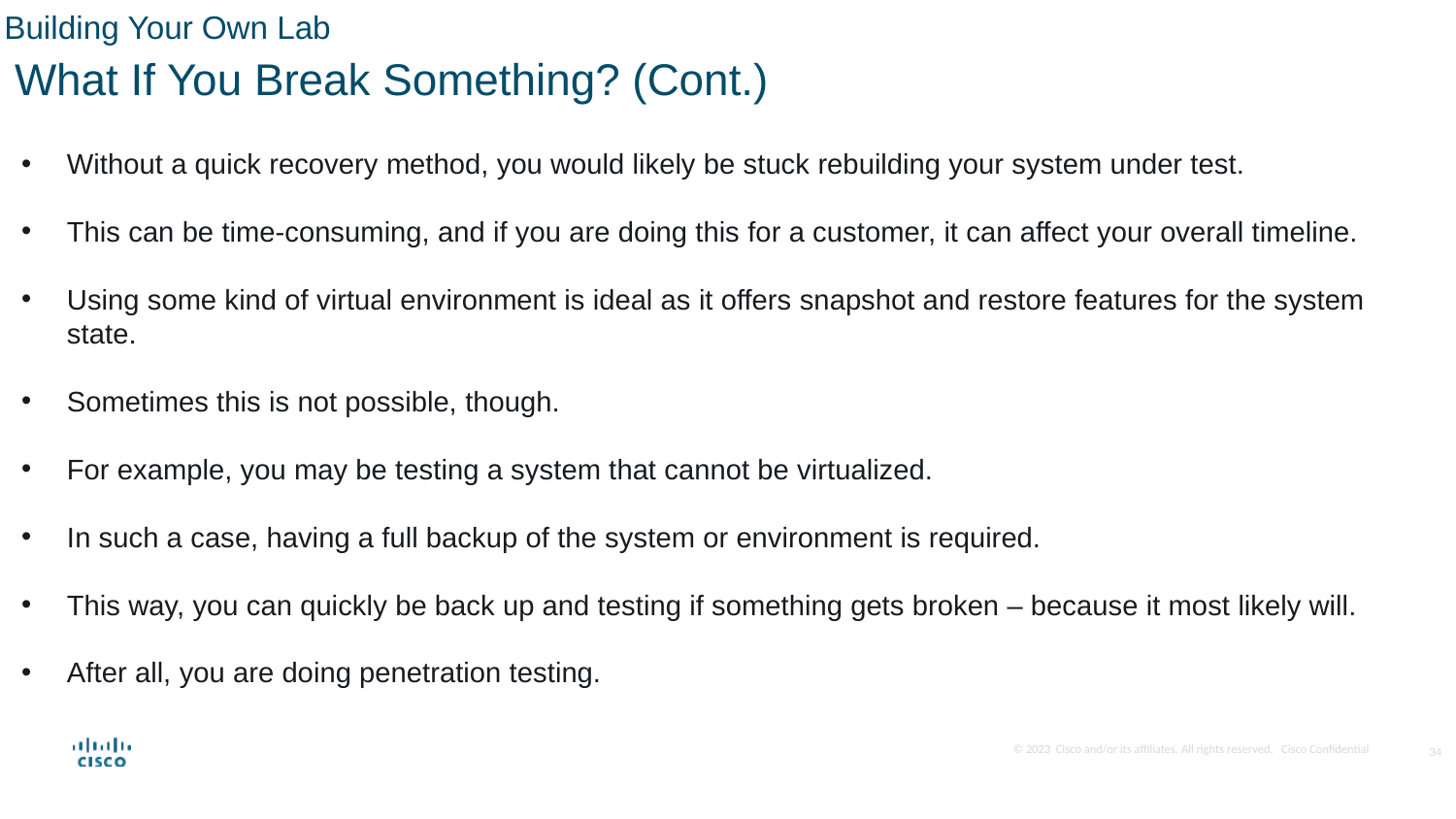

Building Your Own Lab
What If You Break Something? (Cont.)

Without a quick recovery method, you would likely be stuck rebuilding your system under test.

This can be time-consuming, and if you are doing this for a customer, it can affect your overall timeline.

Using some kind of virtual environment is ideal as it offers snapshot and restore features for the system state.

Sometimes this is not possible, though.

For example, you may be testing a system that cannot be virtualized.

In such a case, having a full backup of the system or environment is required.

This way, you can quickly be back up and testing if something gets broken – because it most likely will.

After all, you are doing penetration testing.

34